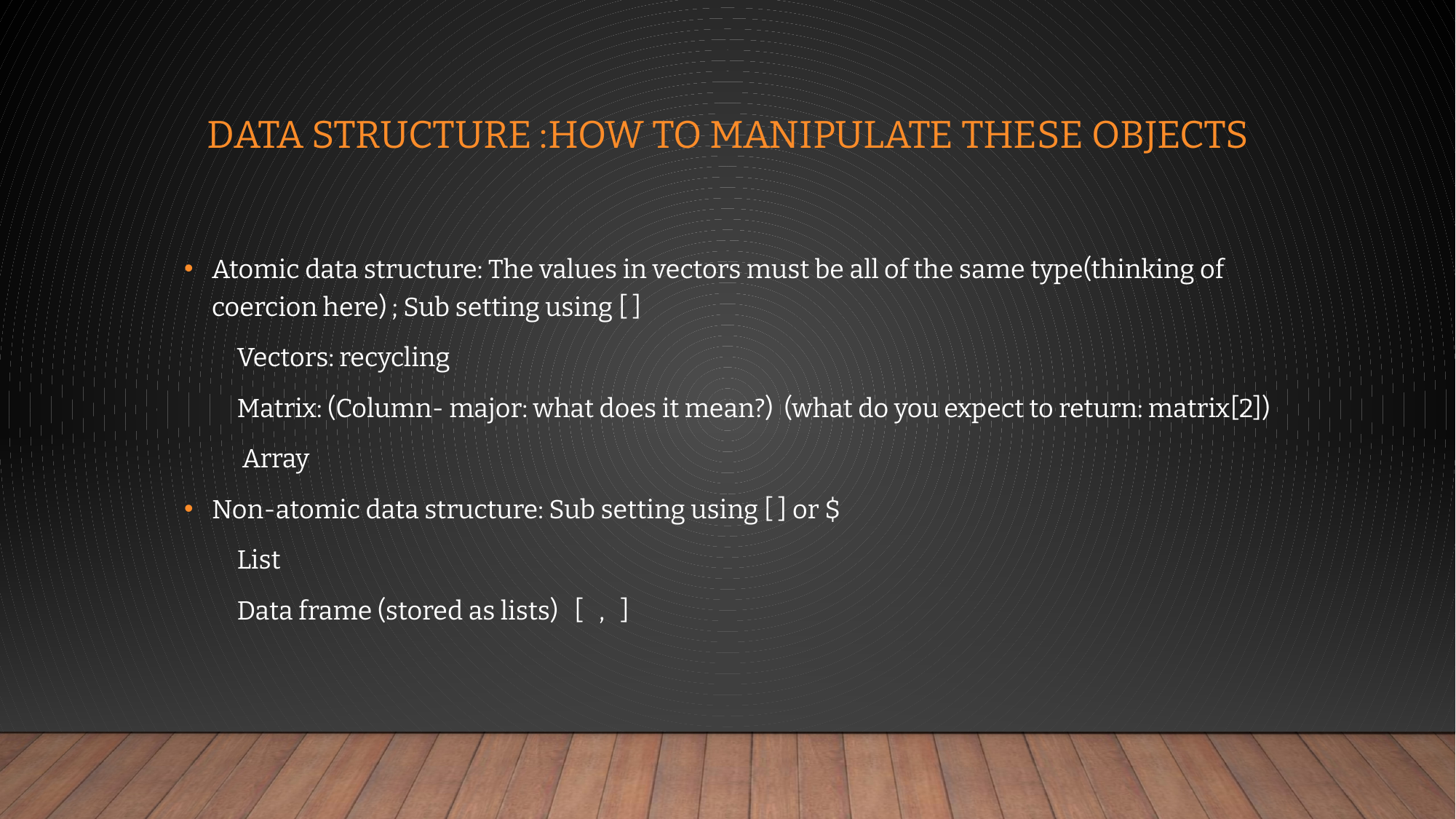

# Data Structure :how to manipulate these objects
Atomic data structure: The values in vectors must be all of the same type(thinking of coercion here) ; Sub setting using [ ]
          Vectors: recycling
          Matrix: (Column- major: what does it mean?)  (what do you expect to return: matrix[2])
           Array
Non-atomic data structure: Sub setting using [ ] or $
          List
          Data frame (stored as lists)   [   ,   ]